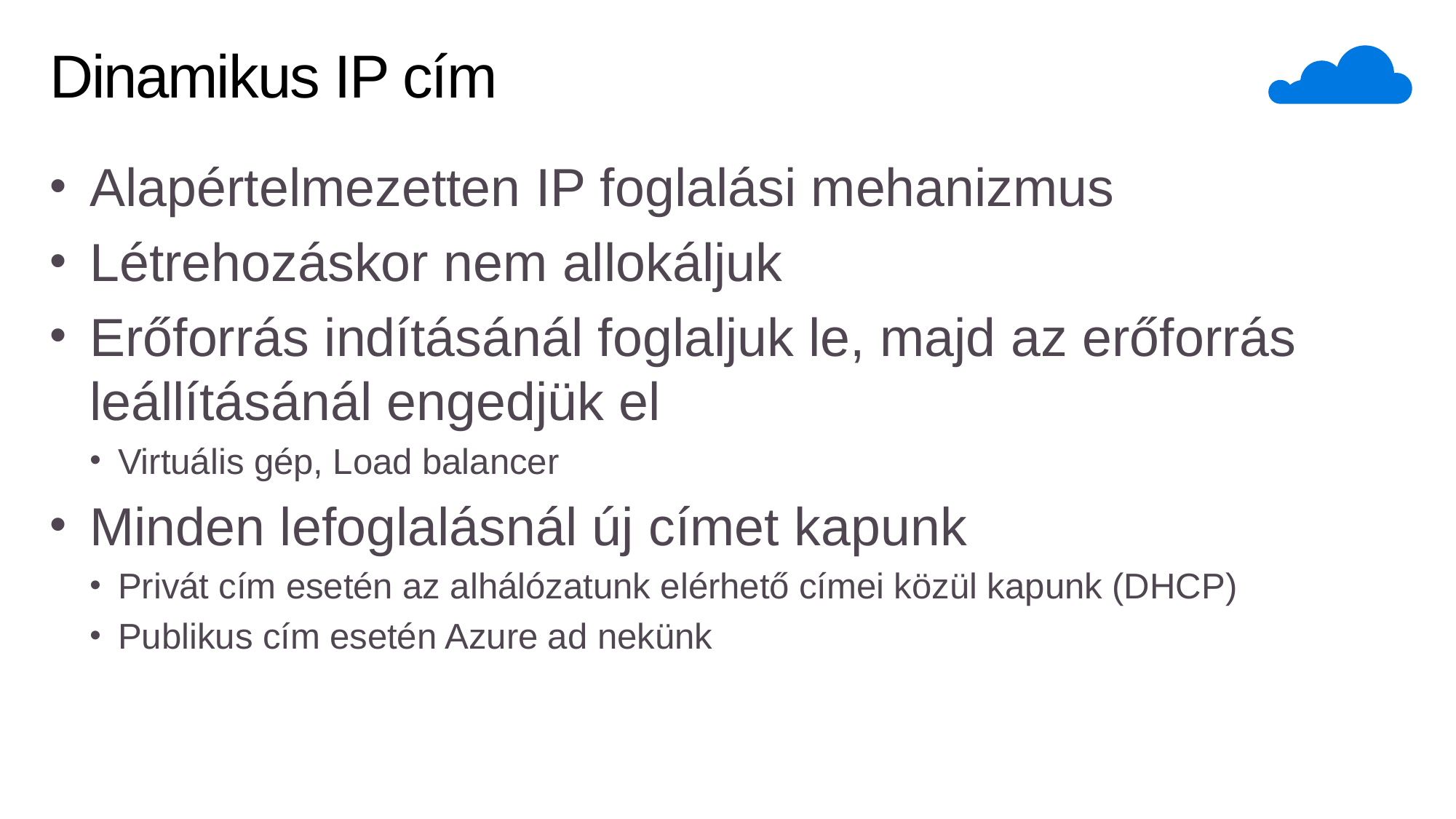

# Dinamikus IP cím
Alapértelmezetten IP foglalási mehanizmus
Létrehozáskor nem allokáljuk
Erőforrás indításánál foglaljuk le, majd az erőforrás leállításánál engedjük el
Virtuális gép, Load balancer
Minden lefoglalásnál új címet kapunk
Privát cím esetén az alhálózatunk elérhető címei közül kapunk (DHCP)
Publikus cím esetén Azure ad nekünk